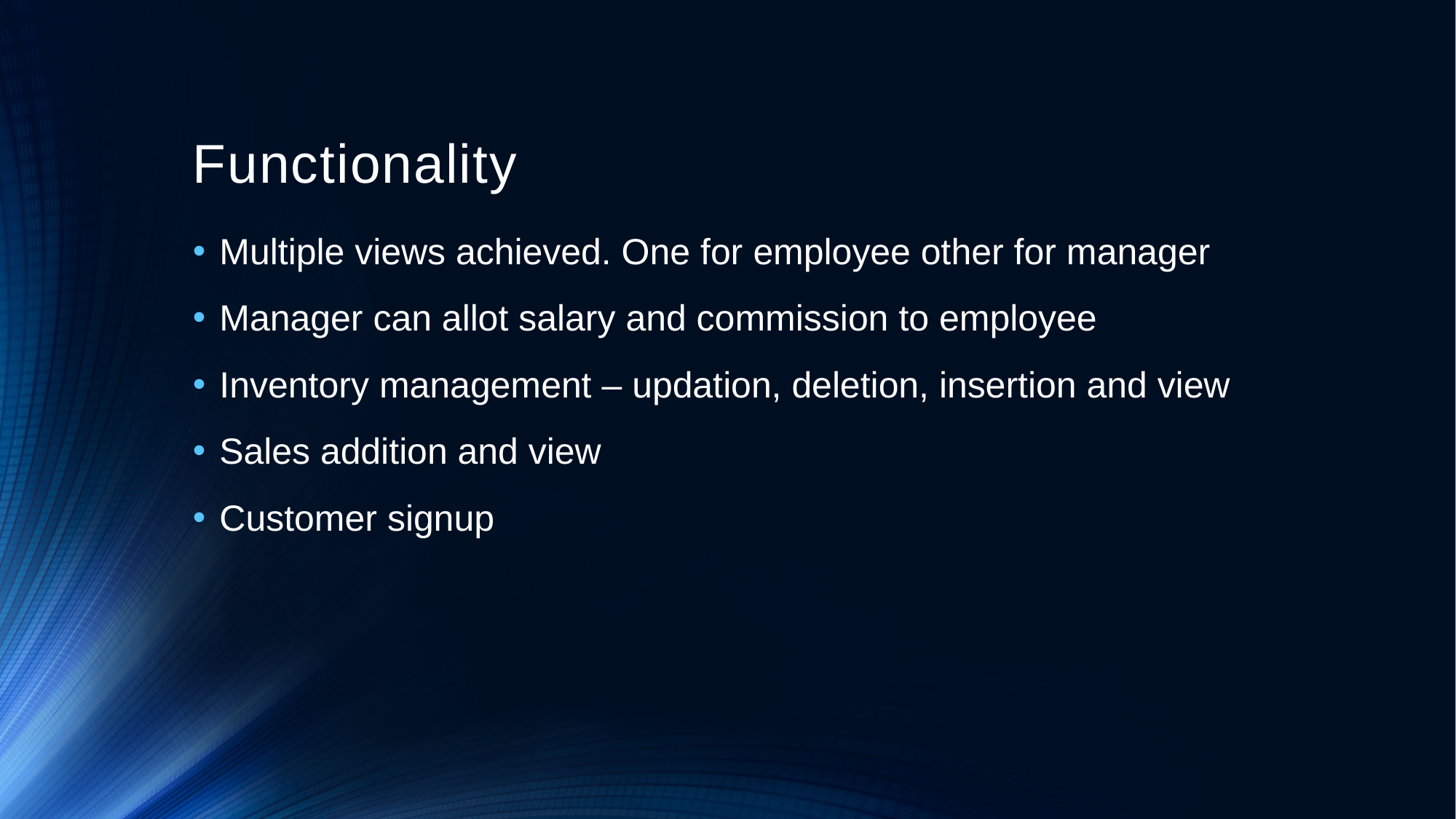

# Functionality
Multiple views achieved. One for employee other for manager
Manager can allot salary and commission to employee
Inventory management – updation, deletion, insertion and view
Sales addition and view
Customer signup